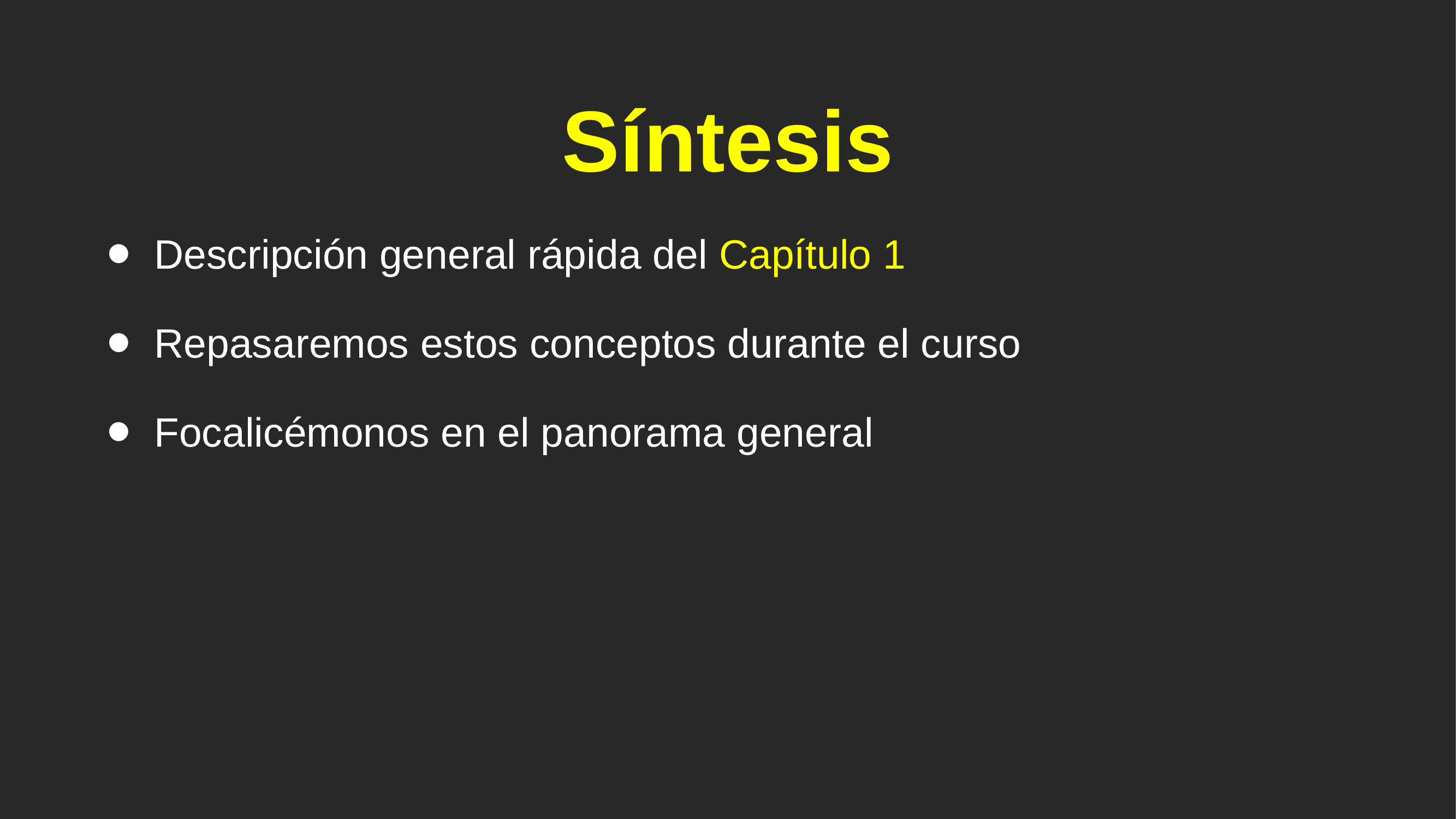

Descripción general rápida del Capítulo 1
Repasaremos estos conceptos durante el curso
Focalicémonos en el panorama general
# Síntesis